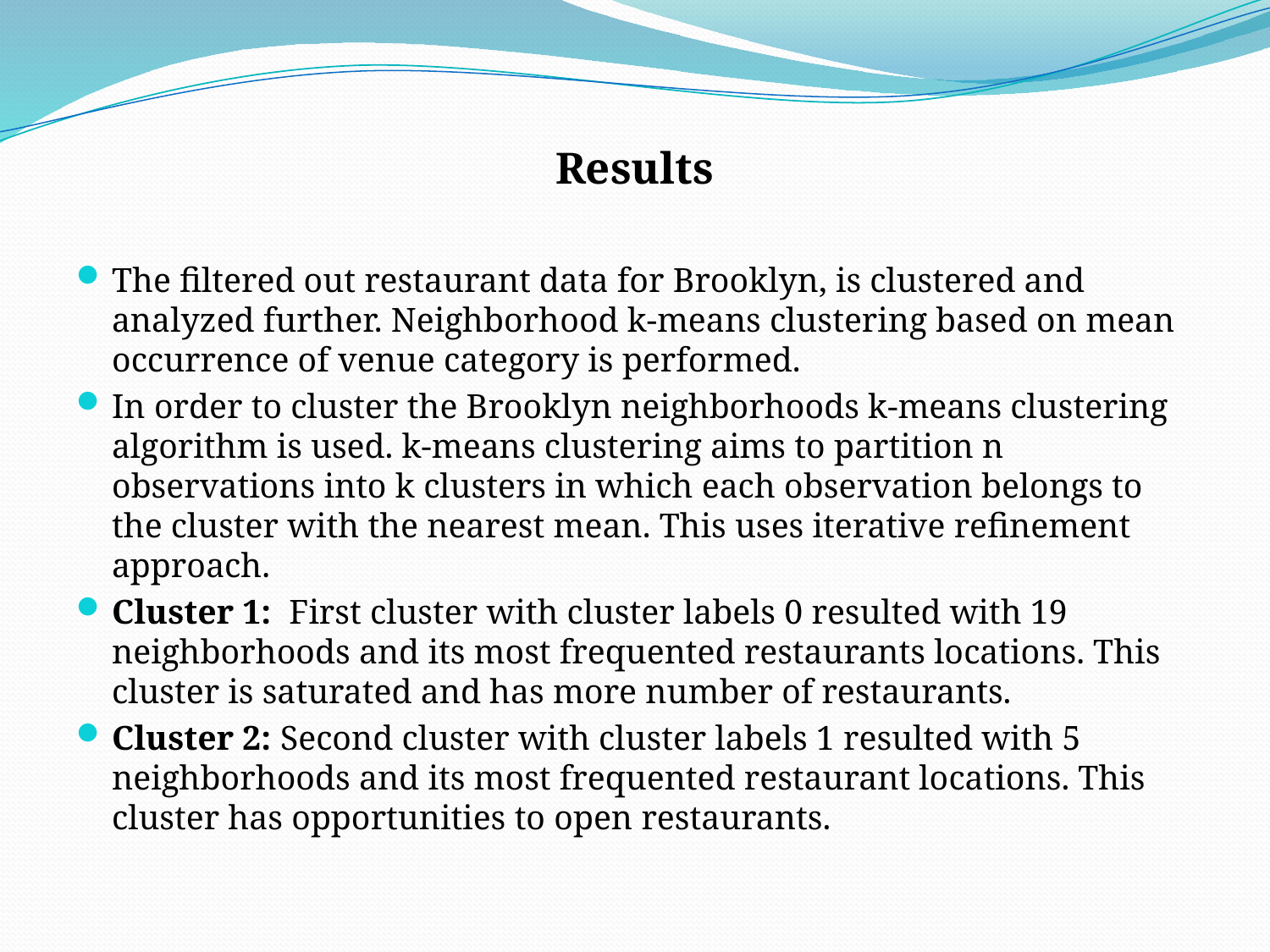

Results

The filtered out restaurant data for Brooklyn, is clustered and analyzed further. Neighborhood k-means clustering based on mean occurrence of venue category is performed.
In order to cluster the Brooklyn neighborhoods k-means clustering algorithm is used. k-means clustering aims to partition n observations into k clusters in which each observation belongs to the cluster with the nearest mean. This uses iterative refinement approach.
Cluster 1:  First cluster with cluster labels 0 resulted with 19 neighborhoods and its most frequented restaurants locations. This cluster is saturated and has more number of restaurants.
Cluster 2: Second cluster with cluster labels 1 resulted with 5 neighborhoods and its most frequented restaurant locations. This cluster has opportunities to open restaurants.